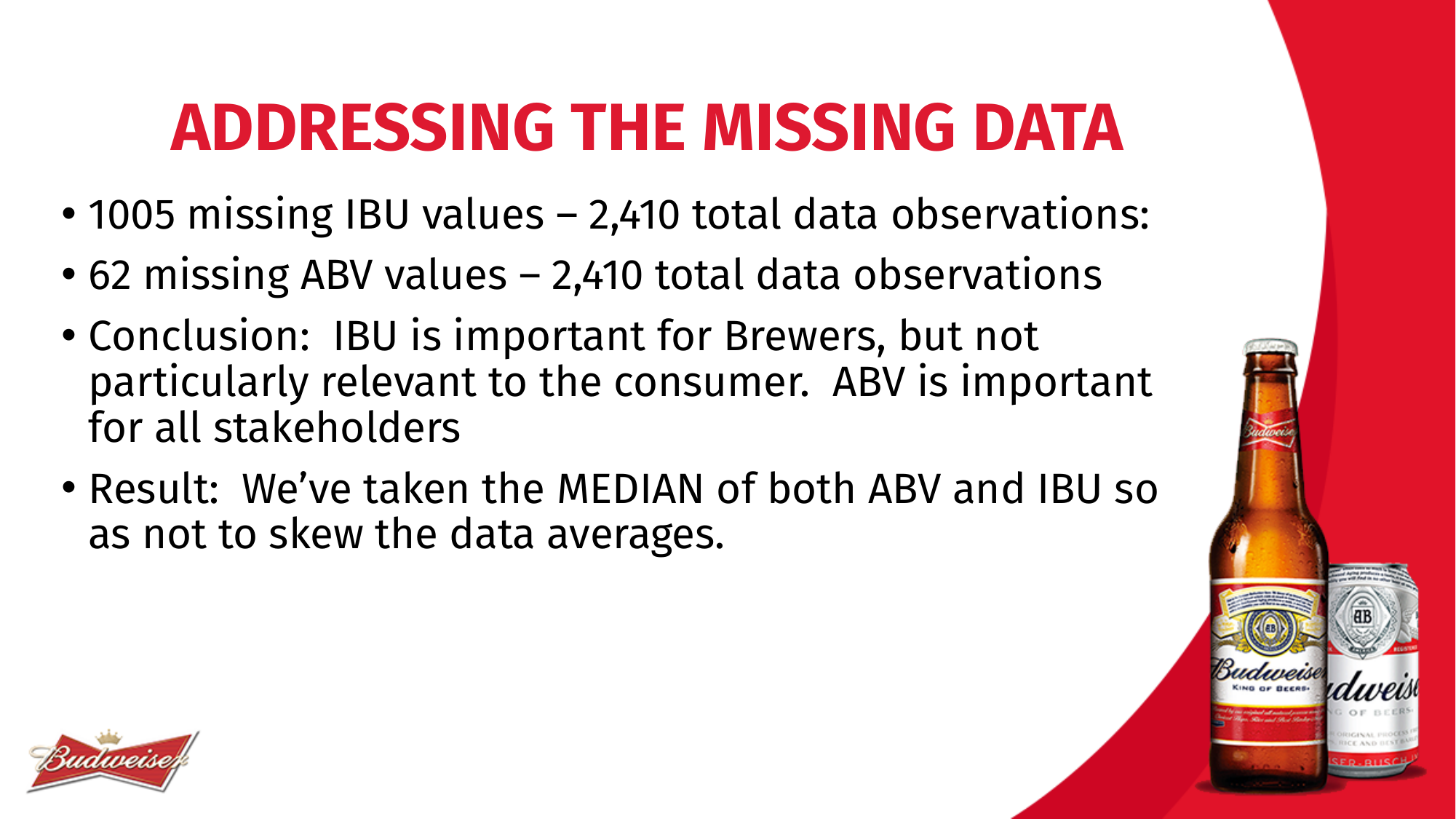

# ADDRESSING THE MISSING DATA
1005 missing IBU values – 2,410 total data observations:
62 missing ABV values – 2,410 total data observations
Conclusion:  IBU is important for Brewers, but not particularly relevant to the consumer.  ABV is important for all stakeholders
Result:  We’ve taken the MEDIAN of both ABV and IBU so as not to skew the data averages.